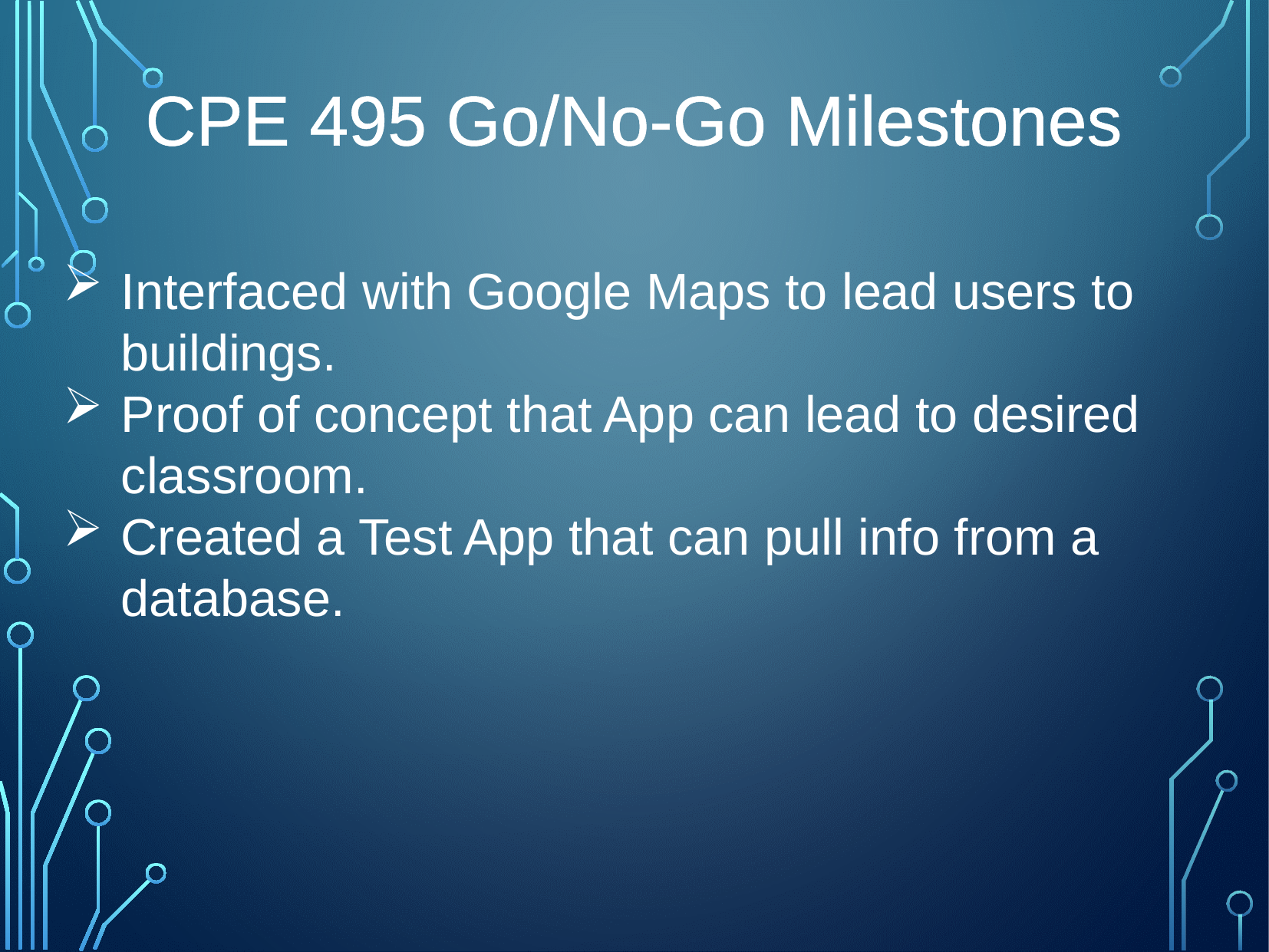

CPE 495 Go/No-Go Milestones
Interfaced with Google Maps to lead users to buildings.
Proof of concept that App can lead to desired classroom.
Created a Test App that can pull info from a database.